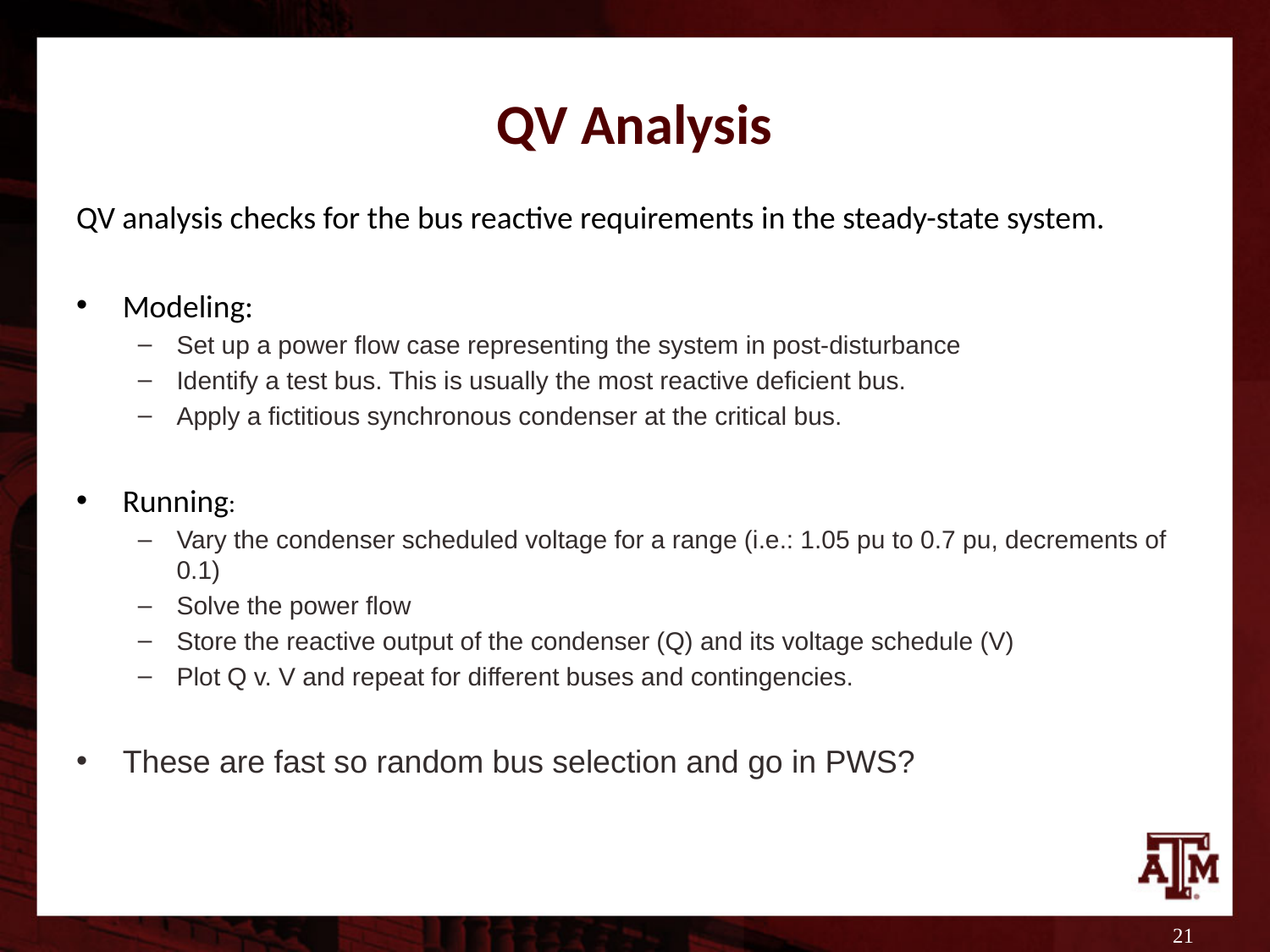

# QV Analysis
QV analysis checks for the bus reactive requirements in the steady-state system.

Modeling:
Set up a power flow case representing the system in post-disturbance
Identify a test bus. This is usually the most reactive deficient bus.
Apply a fictitious synchronous condenser at the critical bus.

Running:
Vary the condenser scheduled voltage for a range (i.e.: 1.05 pu to 0.7 pu, decrements of 0.1)
Solve the power flow
Store the reactive output of the condenser (Q) and its voltage schedule (V)
Plot Q v. V and repeat for different buses and contingencies.

These are fast so random bus selection and go in PWS?
21